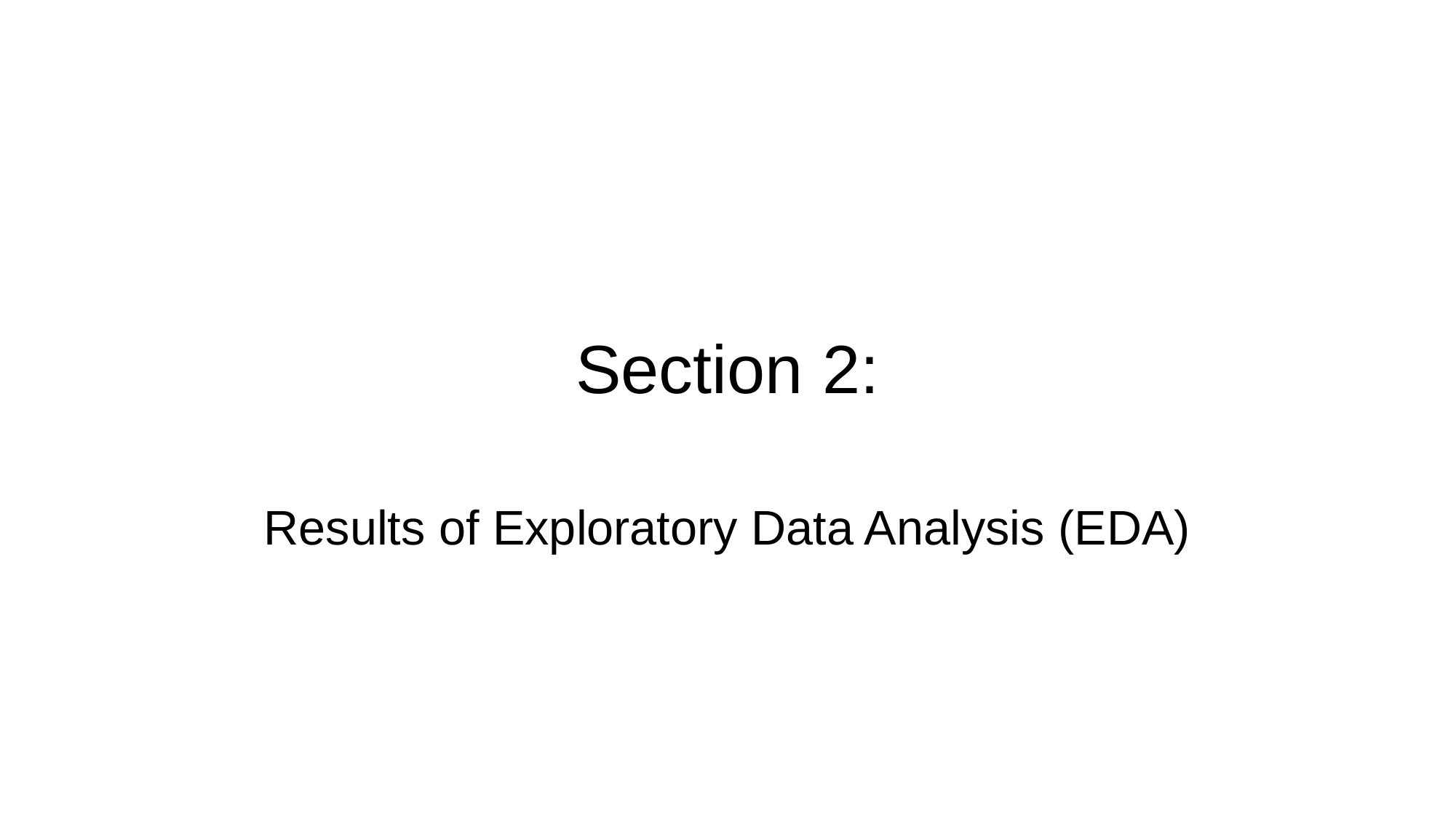

# Section 2:

Results of Exploratory Data Analysis (EDA)